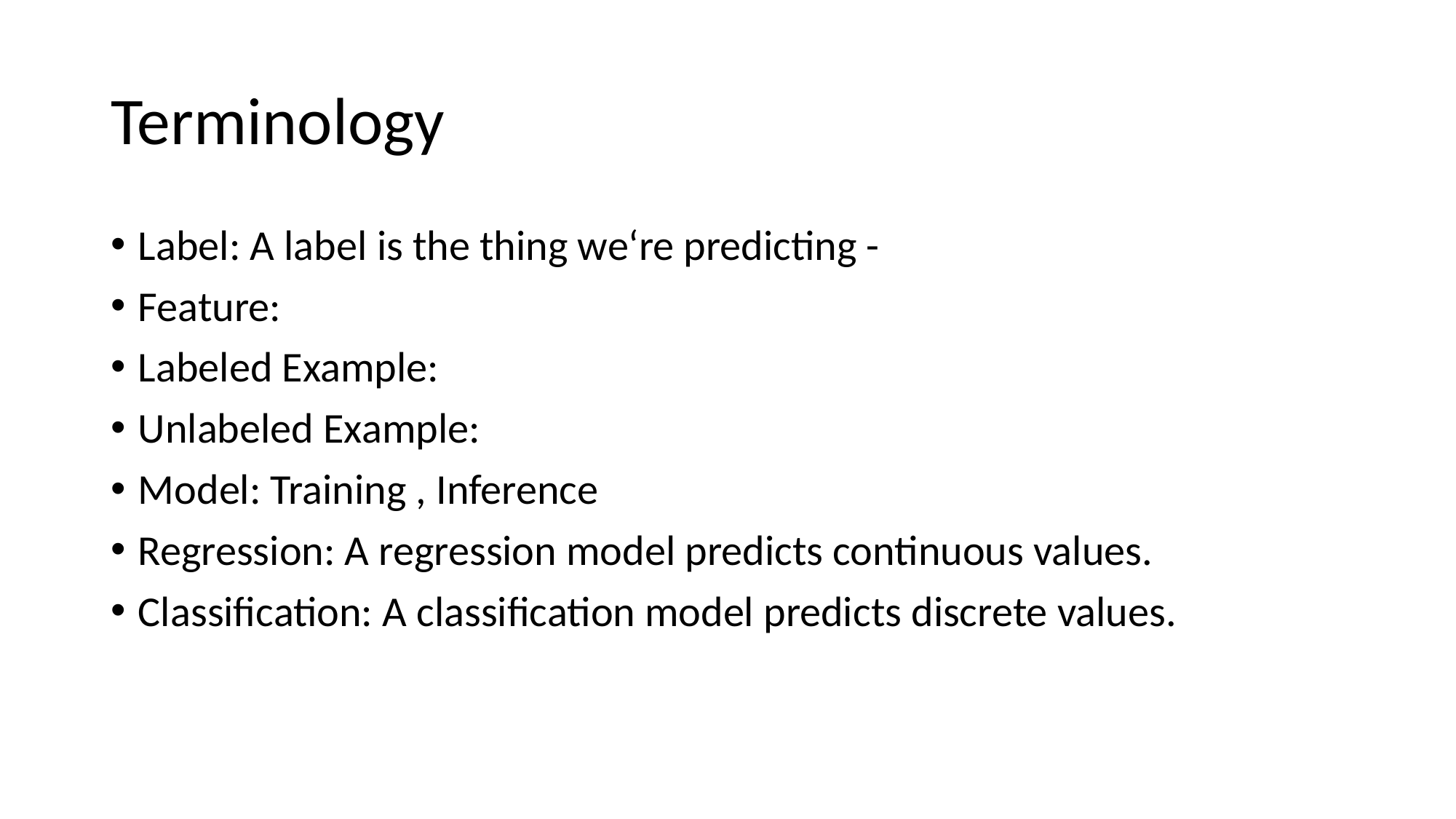

# Terminology
Label: A label is the thing we‘re predicting -
Feature:
Labeled Example:
Unlabeled Example:
Model: Training , Inference
Regression: A regression model predicts continuous values.
Classification: A classification model predicts discrete values.